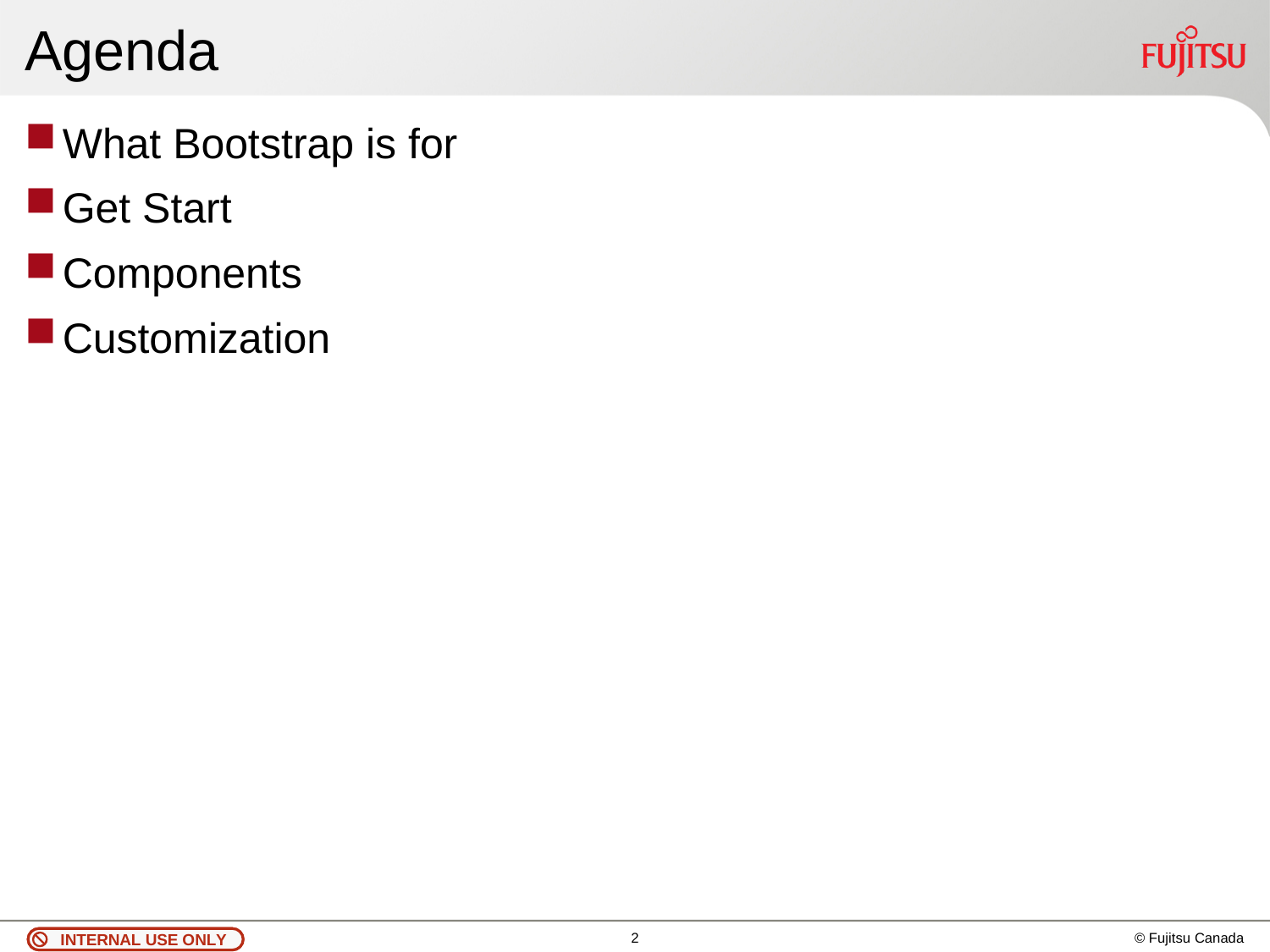

# Agenda
What Bootstrap is for
Get Start
Components
Customization